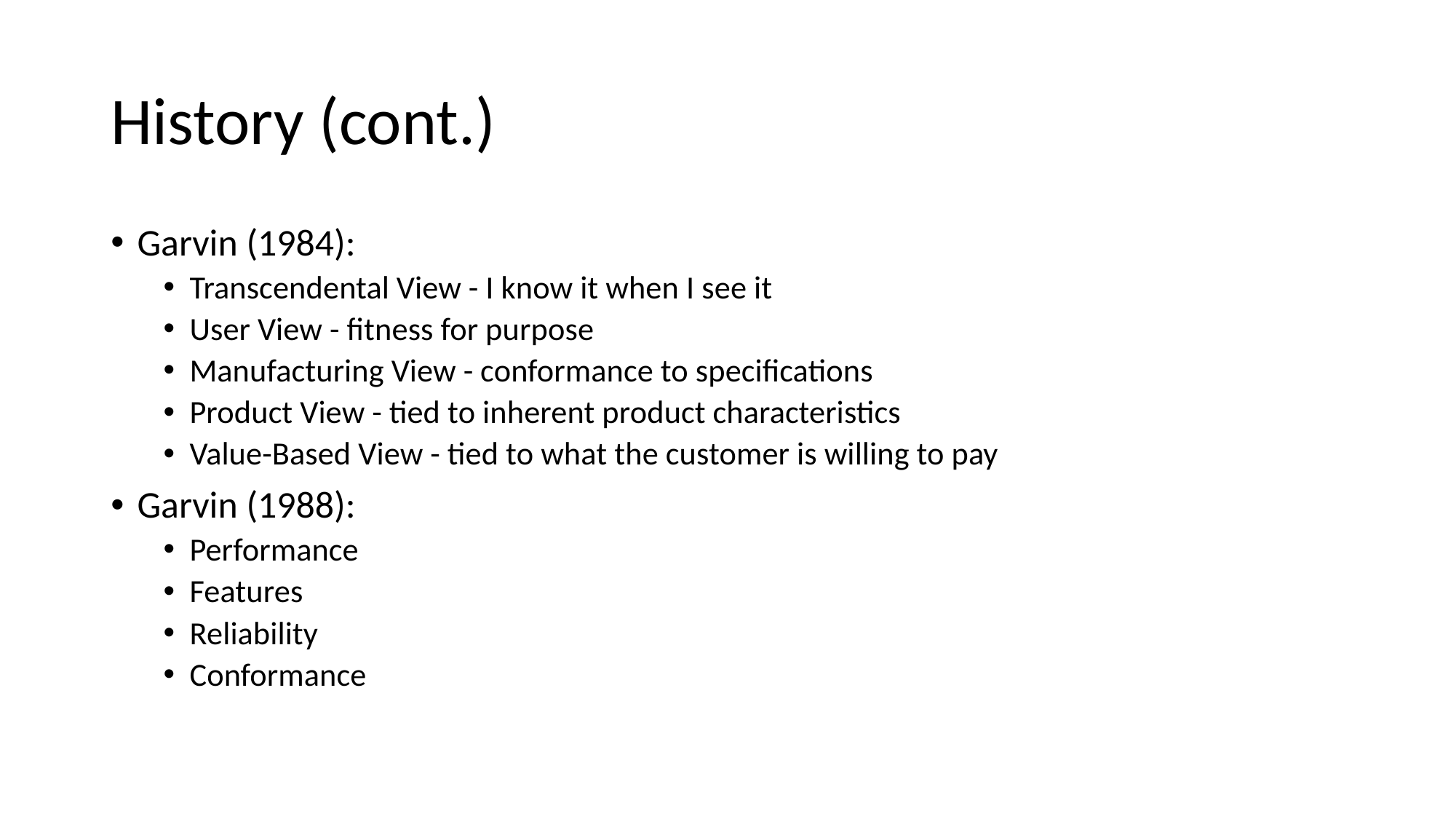

# History (cont.)
Garvin (1984):
Transcendental View - I know it when I see it
User View - fitness for purpose
Manufacturing View - conformance to specifications
Product View - tied to inherent product characteristics
Value-Based View - tied to what the customer is willing to pay
Garvin (1988):
Performance
Features
Reliability
Conformance